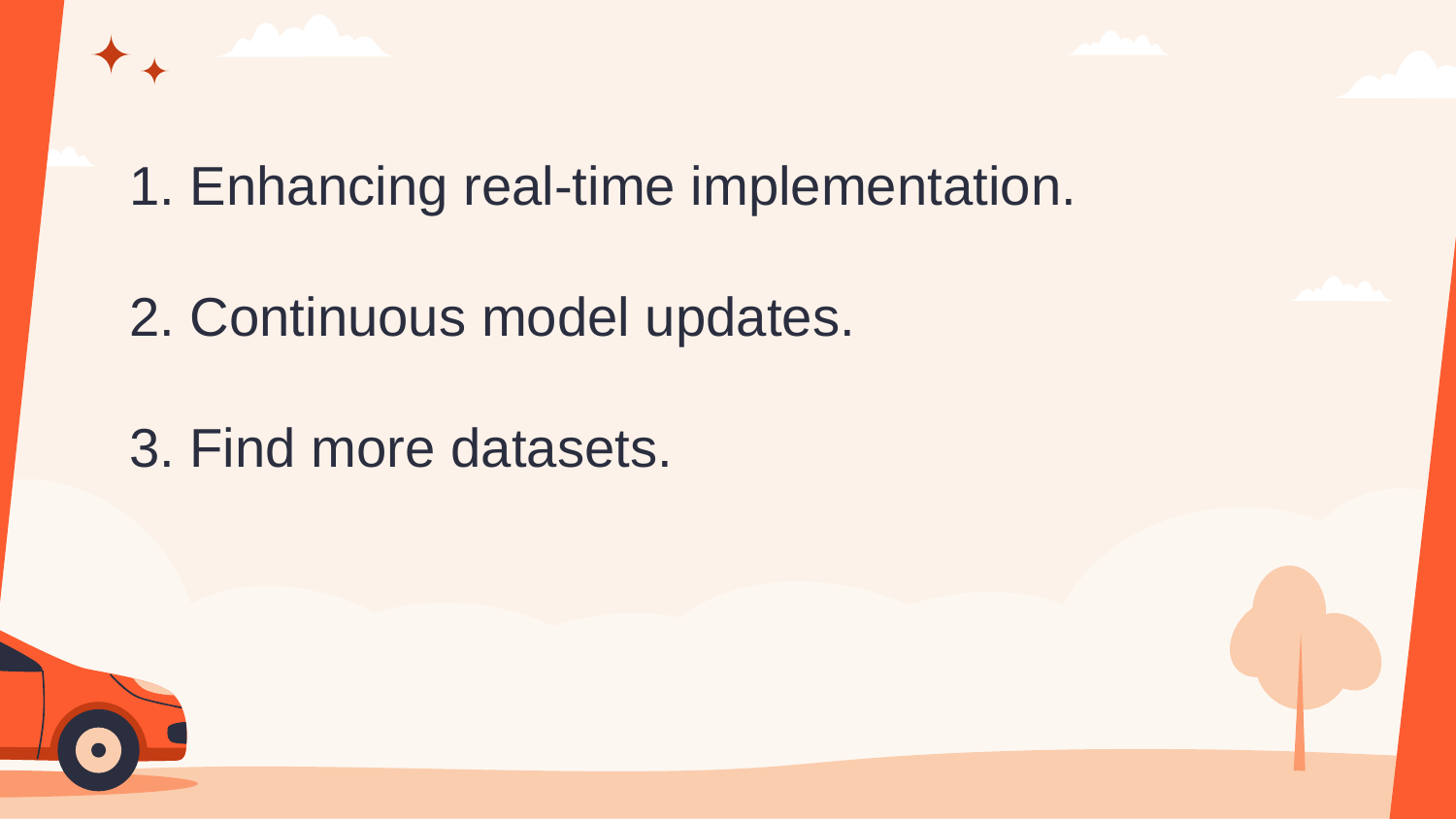

# 1. Enhancing real-time implementation. 2. Continuous model updates. 3. Find more datasets.